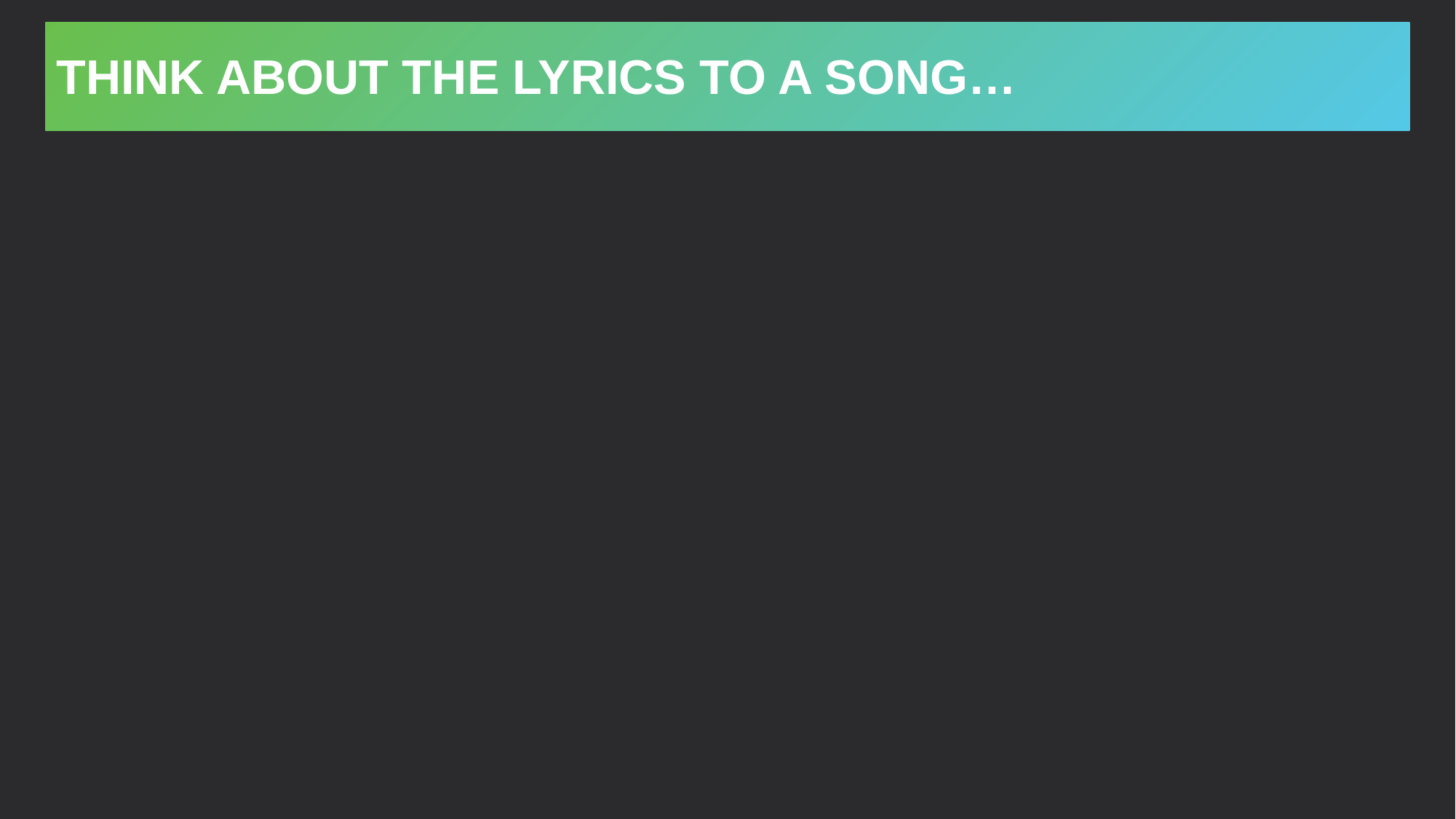

# Think about the lyrics to a song…